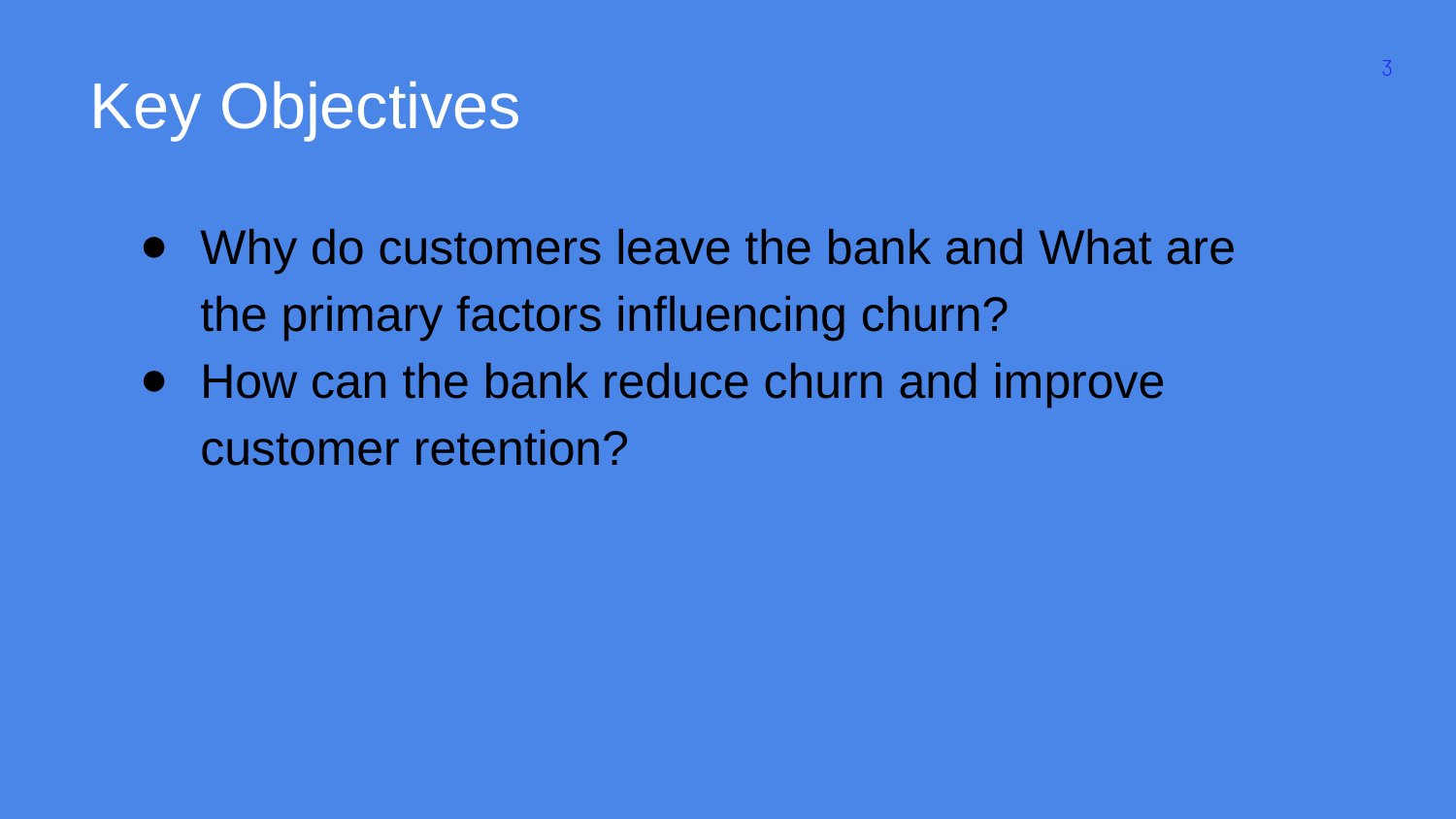

3
Key Objectives
Why do customers leave the bank and What are the primary factors influencing churn?
How can the bank reduce churn and improve customer retention?